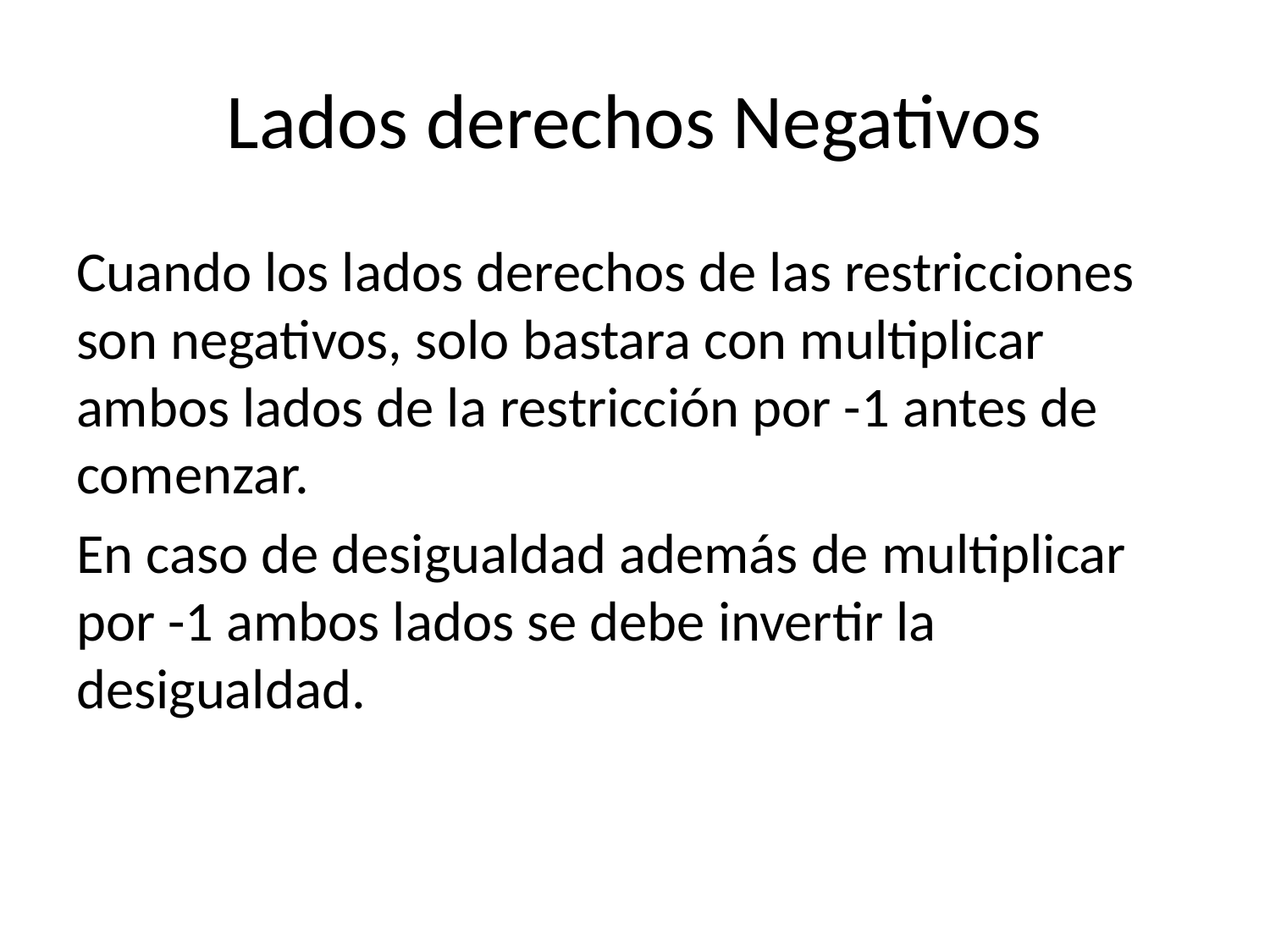

# Lados derechos Negativos
Cuando los lados derechos de las restricciones son negativos, solo bastara con multiplicar ambos lados de la restricción por -1 antes de comenzar.
En caso de desigualdad además de multiplicar por -1 ambos lados se debe invertir la desigualdad.